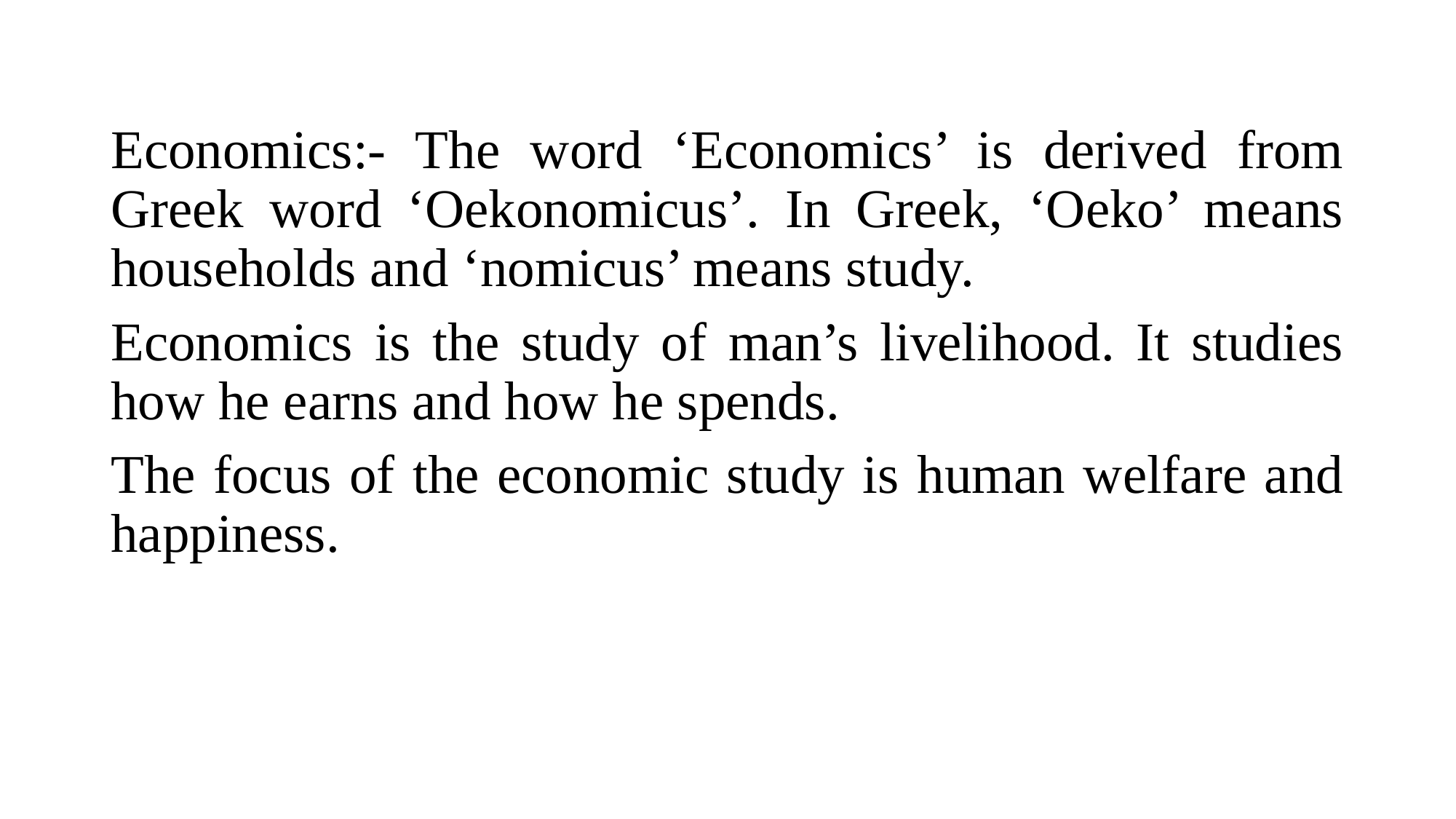

Economics:- The word ‘Economics’ is derived from Greek word ‘Oekonomicus’. In Greek, ‘Oeko’ means households and ‘nomicus’ means study.
Economics is the study of man’s livelihood. It studies how he earns and how he spends.
The focus of the economic study is human welfare and happiness.